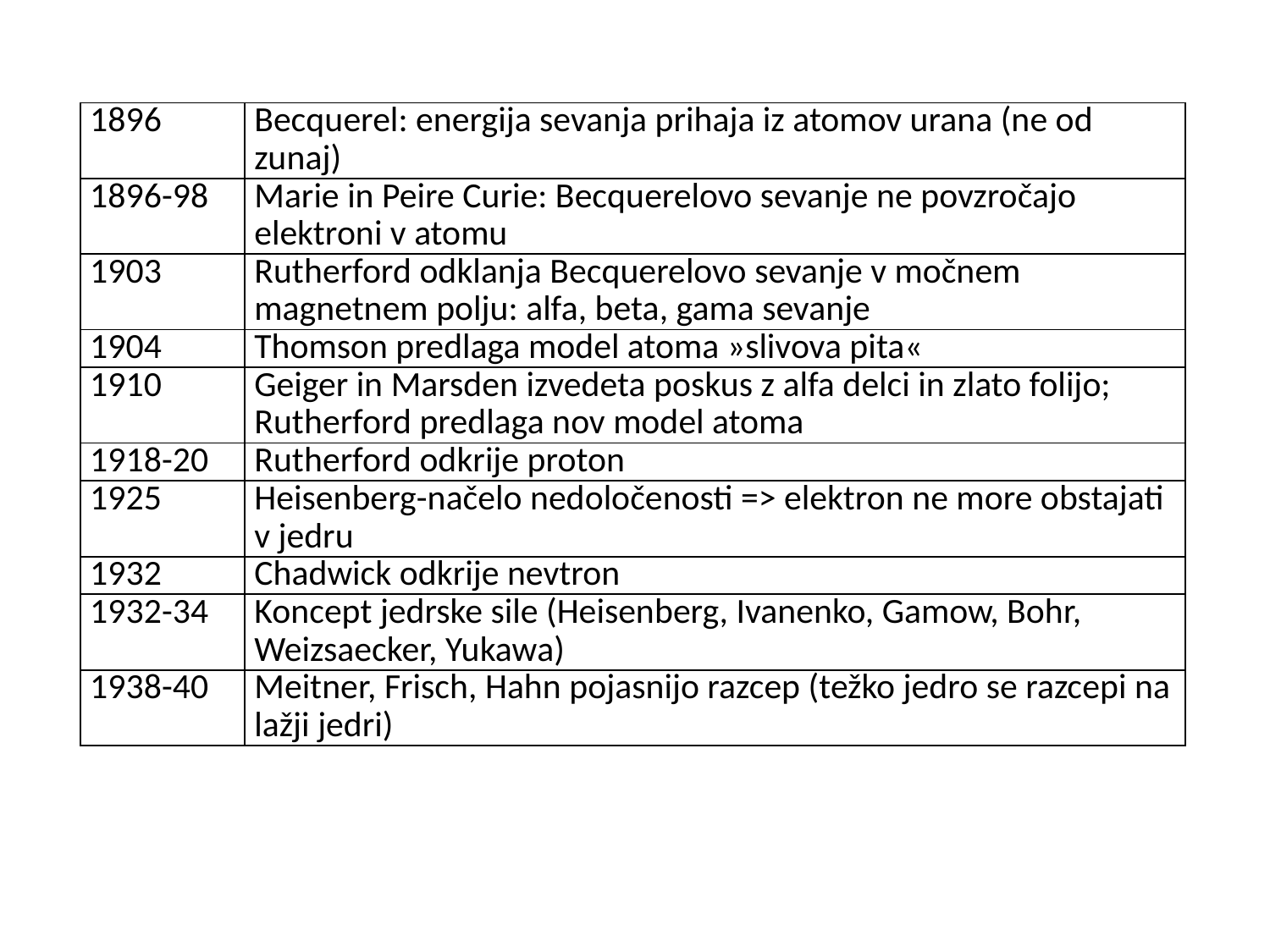

| 1896 | Becquerel: energija sevanja prihaja iz atomov urana (ne od zunaj) |
| --- | --- |
| 1896-98 | Marie in Peire Curie: Becquerelovo sevanje ne povzročajo elektroni v atomu |
| 1903 | Rutherford odklanja Becquerelovo sevanje v močnem magnetnem polju: alfa, beta, gama sevanje |
| 1904 | Thomson predlaga model atoma »slivova pita« |
| 1910 | Geiger in Marsden izvedeta poskus z alfa delci in zlato folijo; Rutherford predlaga nov model atoma |
| 1918-20 | Rutherford odkrije proton |
| 1925 | Heisenberg-načelo nedoločenosti => elektron ne more obstajati v jedru |
| 1932 | Chadwick odkrije nevtron |
| 1932-34 | Koncept jedrske sile (Heisenberg, Ivanenko, Gamow, Bohr, Weizsaecker, Yukawa) |
| 1938-40 | Meitner, Frisch, Hahn pojasnijo razcep (težko jedro se razcepi na lažji jedri) |